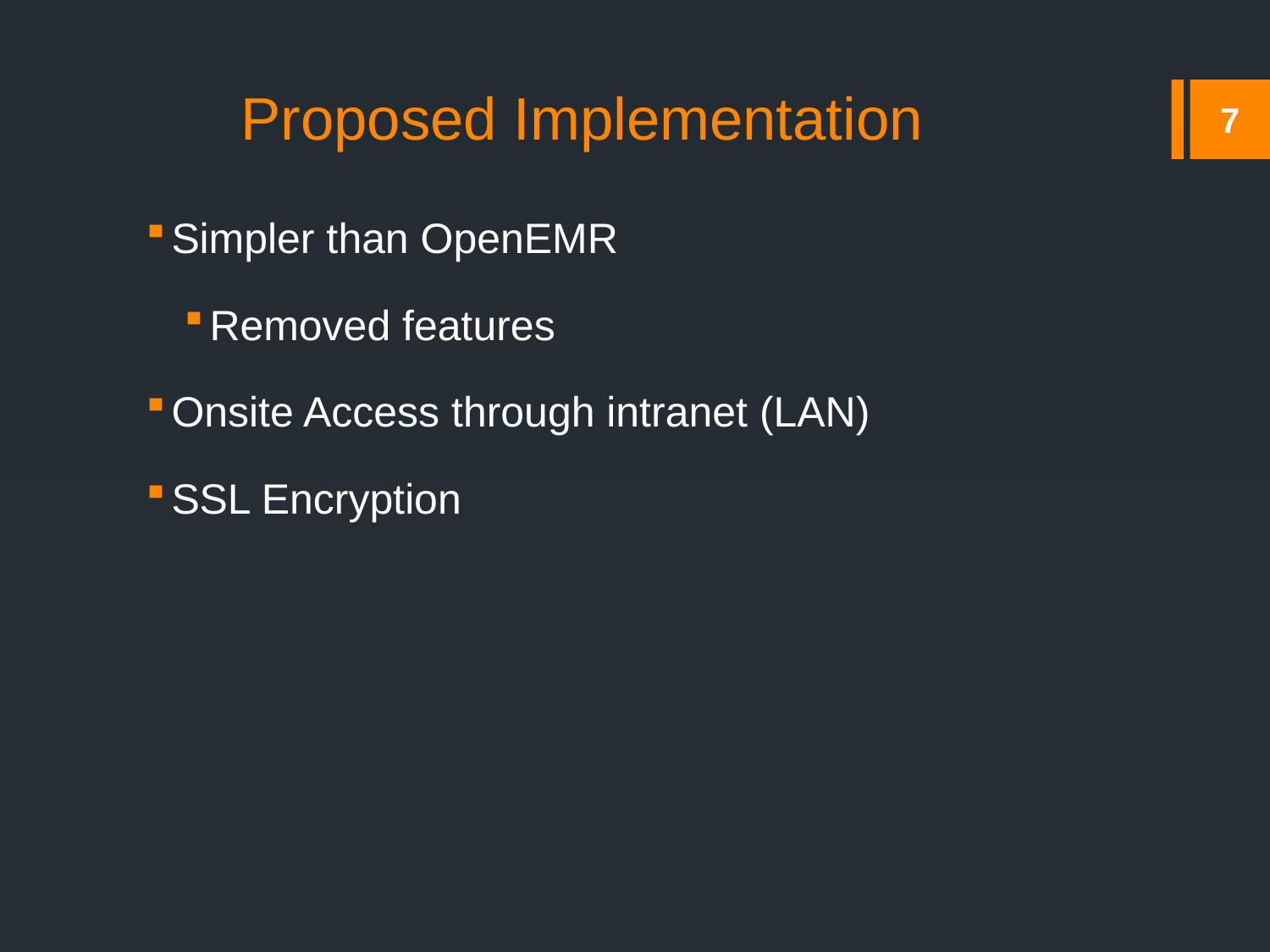

# Proposed Implementation
7
Simpler than OpenEMR
Removed features
Onsite Access through intranet (LAN)
SSL Encryption